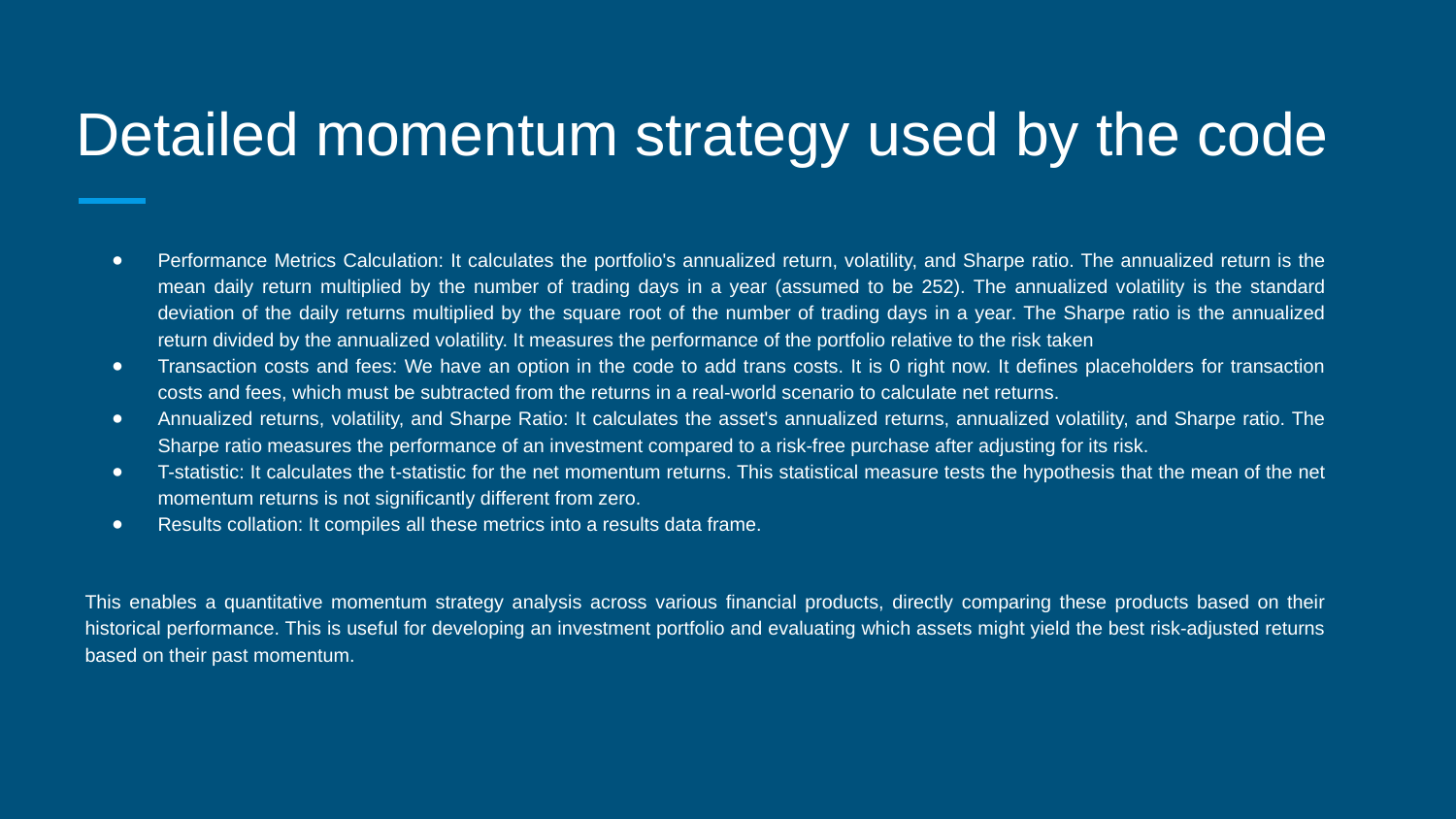

# Detailed momentum strategy used by the code
Performance Metrics Calculation: It calculates the portfolio's annualized return, volatility, and Sharpe ratio. The annualized return is the mean daily return multiplied by the number of trading days in a year (assumed to be 252). The annualized volatility is the standard deviation of the daily returns multiplied by the square root of the number of trading days in a year. The Sharpe ratio is the annualized return divided by the annualized volatility. It measures the performance of the portfolio relative to the risk taken
Transaction costs and fees: We have an option in the code to add trans costs. It is 0 right now. It defines placeholders for transaction costs and fees, which must be subtracted from the returns in a real-world scenario to calculate net returns.
Annualized returns, volatility, and Sharpe Ratio: It calculates the asset's annualized returns, annualized volatility, and Sharpe ratio. The Sharpe ratio measures the performance of an investment compared to a risk-free purchase after adjusting for its risk.
T-statistic: It calculates the t-statistic for the net momentum returns. This statistical measure tests the hypothesis that the mean of the net momentum returns is not significantly different from zero.
Results collation: It compiles all these metrics into a results data frame.

This enables a quantitative momentum strategy analysis across various financial products, directly comparing these products based on their historical performance. This is useful for developing an investment portfolio and evaluating which assets might yield the best risk-adjusted returns based on their past momentum.